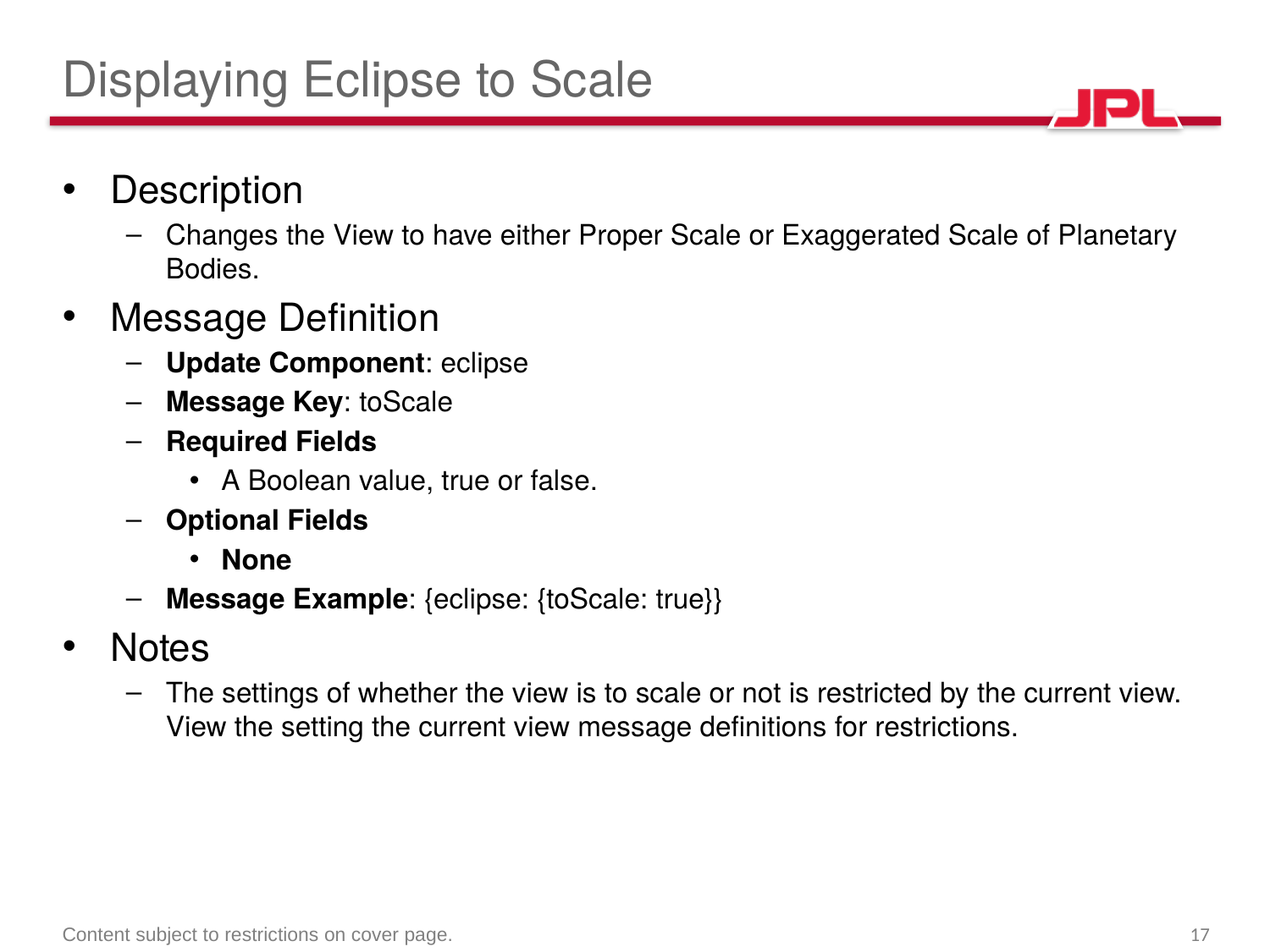

# Displaying Eclipse to Scale
Description
Changes the View to have either Proper Scale or Exaggerated Scale of Planetary Bodies.
Message Definition
Update Component: eclipse
Message Key: toScale
Required Fields
A Boolean value, true or false.
Optional Fields
None
Message Example: {eclipse: {toScale: true}}
Notes
The settings of whether the view is to scale or not is restricted by the current view. View the setting the current view message definitions for restrictions.
Content subject to restrictions on cover page.